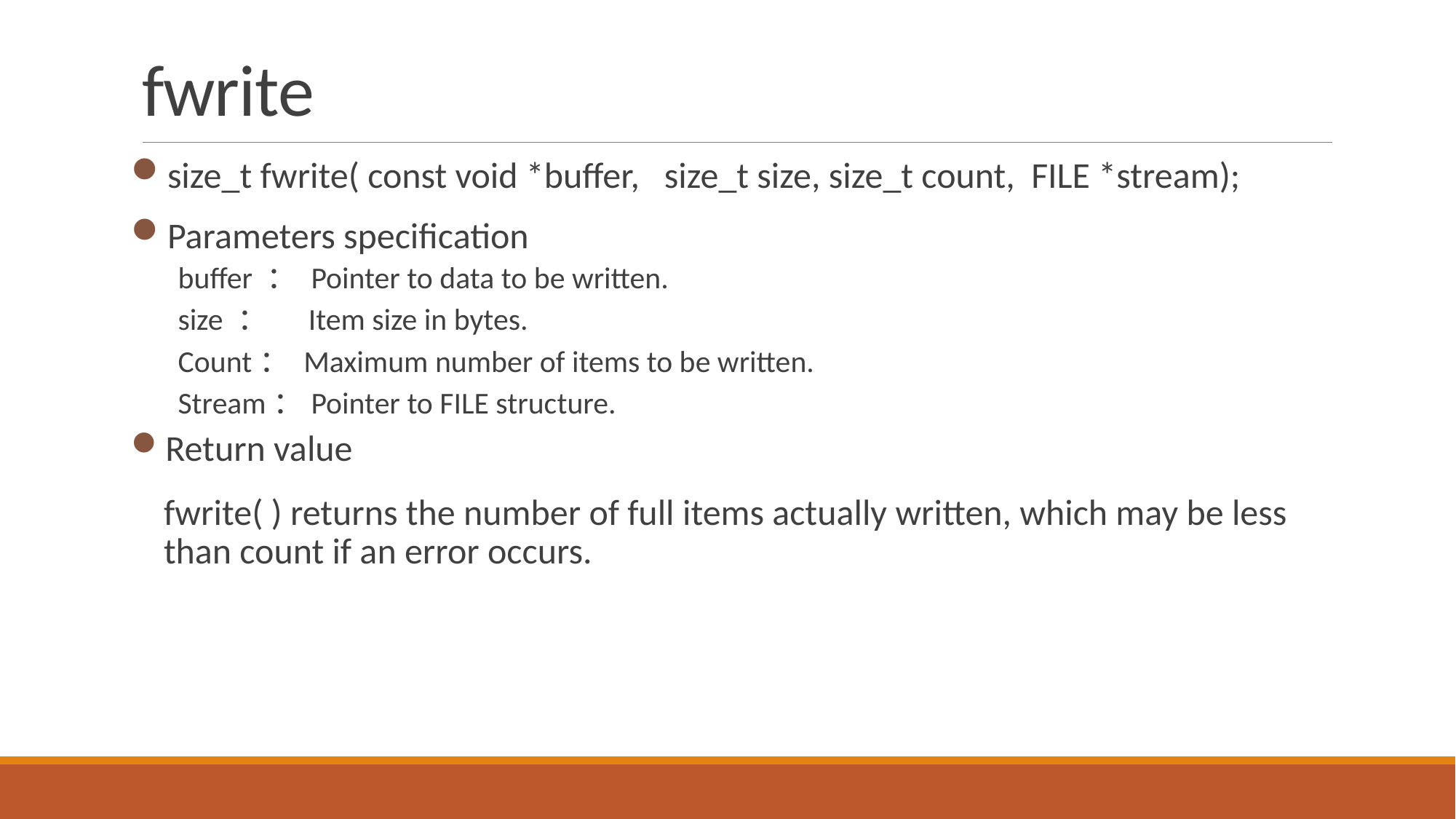

# fwrite
size_t fwrite( const void *buffer,   size_t size, size_t count,  FILE *stream);
Parameters specification
buffer ： Pointer to data to be written.
size ：     Item size in bytes.
Count： Maximum number of items to be written.
Stream：Pointer to FILE structure.
Return value
	fwrite( ) returns the number of full items actually written, which may be less than count if an error occurs.